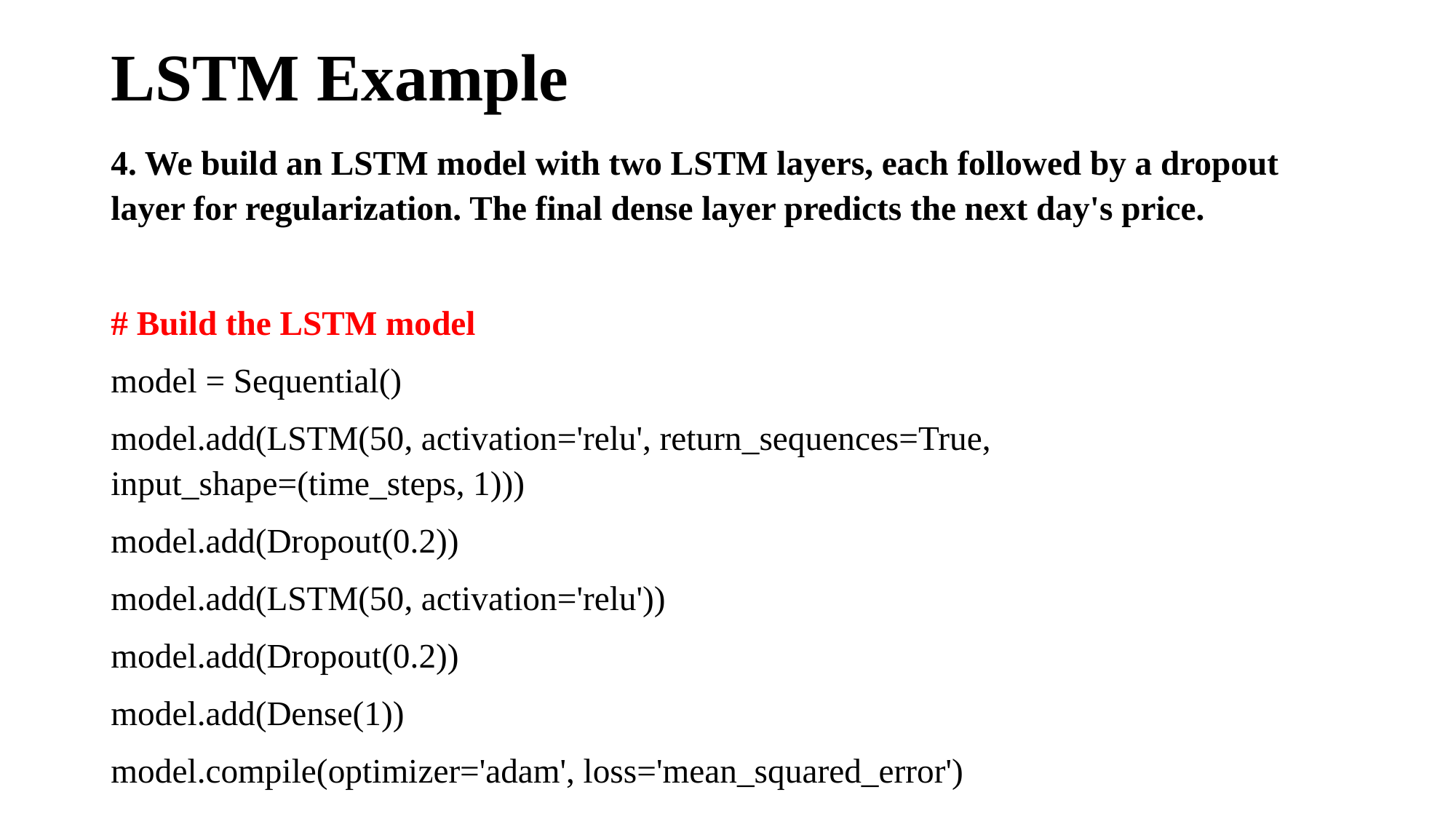

# LSTM Example
4. We build an LSTM model with two LSTM layers, each followed by a dropout layer for regularization. The final dense layer predicts the next day's price.

# Build the LSTM model
model = Sequential()
model.add(LSTM(50, activation='relu', return_sequences=True, input_shape=(time_steps, 1)))
model.add(Dropout(0.2))
model.add(LSTM(50, activation='relu'))
model.add(Dropout(0.2))
model.add(Dense(1))
model.compile(optimizer='adam', loss='mean_squared_error')